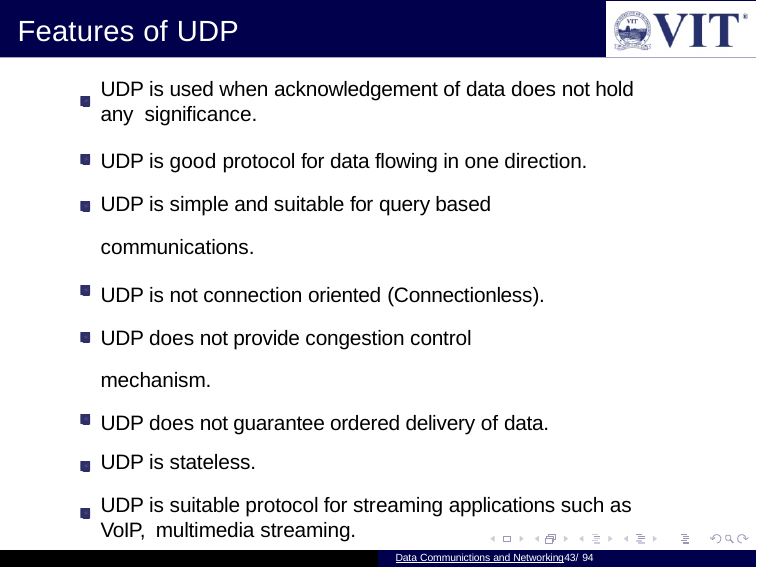

# Features of UDP
UDP is used when acknowledgement of data does not hold any  significance.
UDP is good protocol for data flowing in one direction.  UDP is simple and suitable for query based communications.
UDP is not connection oriented (Connectionless).
UDP does not provide congestion control mechanism.
UDP does not guarantee ordered delivery of data.
UDP is stateless.
UDP is suitable protocol for streaming applications such as VoIP,  multimedia streaming.

Data Communictions and Networking43/ 94